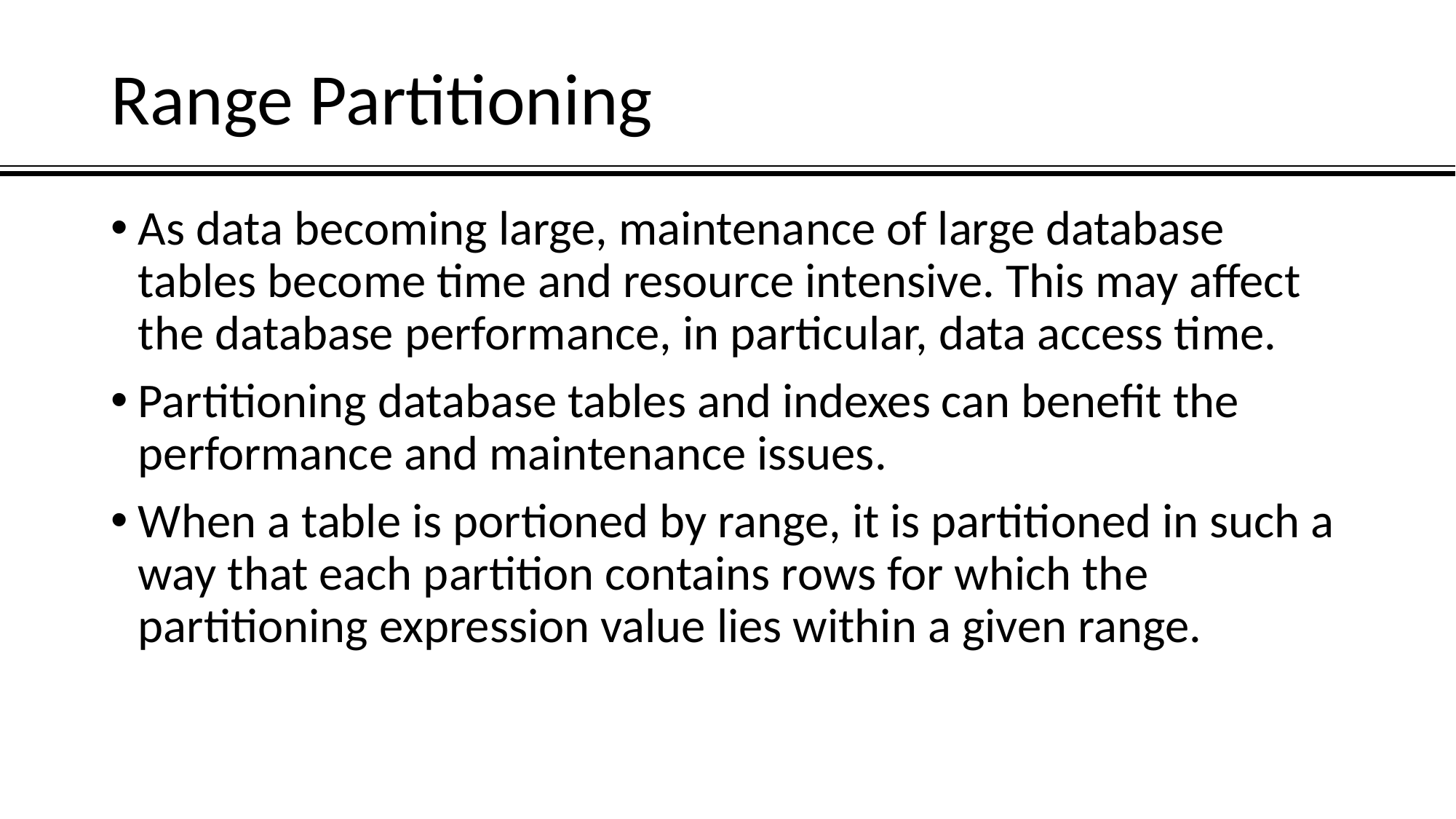

# Range Partitioning
As data becoming large, maintenance of large database tables become time and resource intensive. This may affect the database performance, in particular, data access time.
Partitioning database tables and indexes can benefit the performance and maintenance issues.
When a table is portioned by range, it is partitioned in such a way that each partition contains rows for which the partitioning expression value lies within a given range.